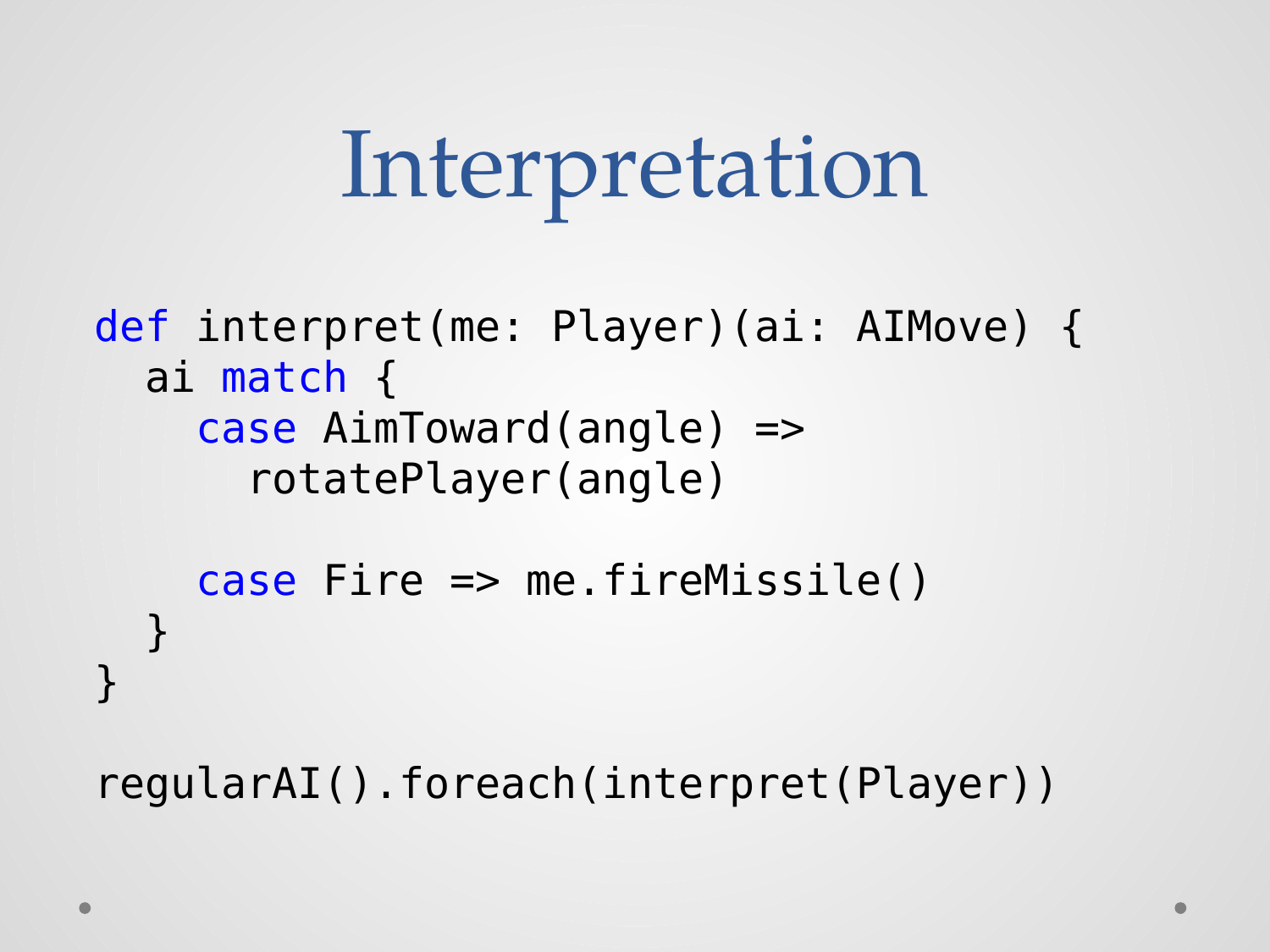

# Interpretation
def interpret(me: Player)(ai: AIMove) {
  ai match {
    case AimToward(angle) =>
      rotatePlayer(angle)

    case Fire => me.fireMissile()
  }
}

regularAI().foreach(interpret(Player))